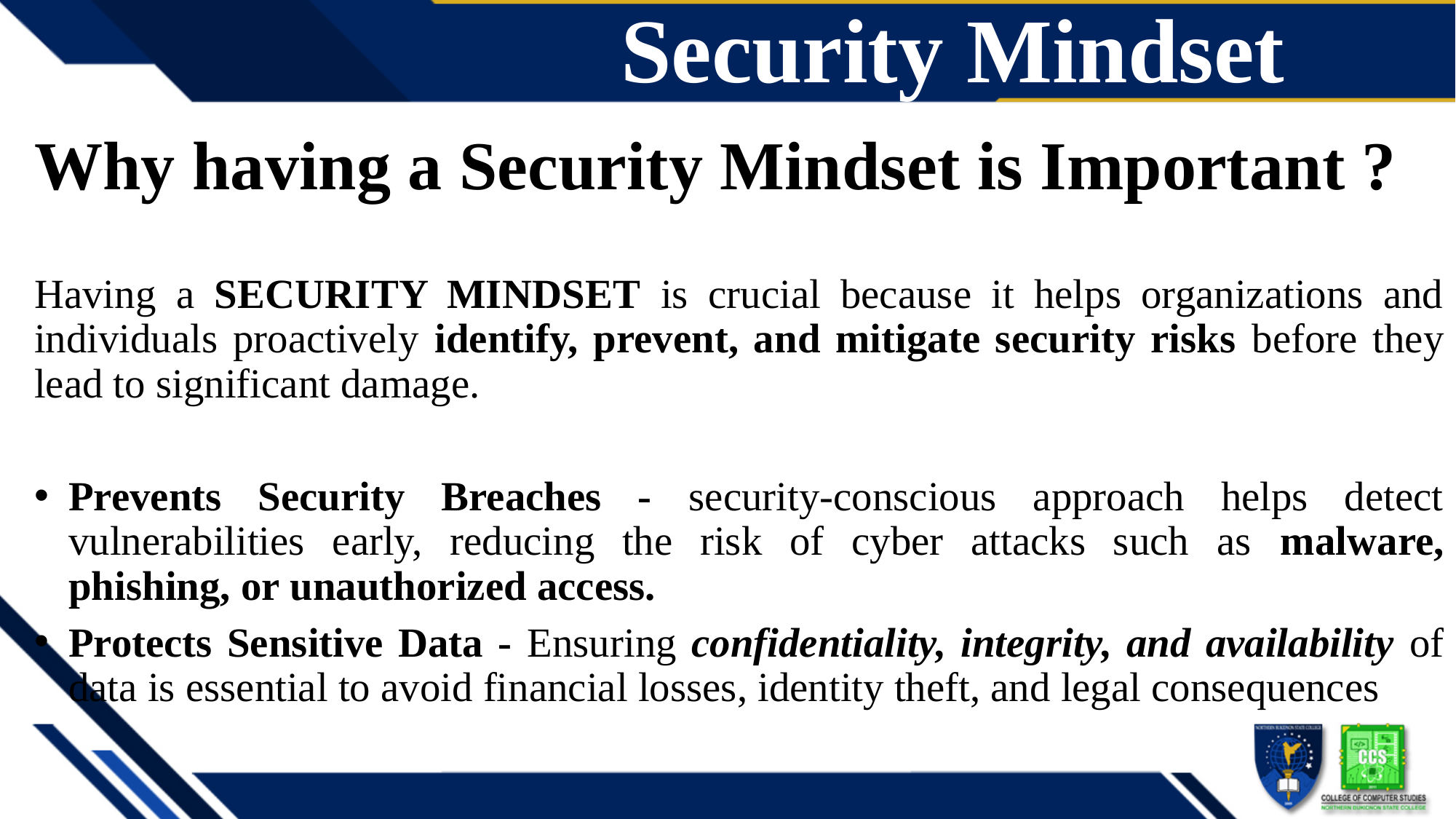

# Security Mindset
Why having a Security Mindset is Important ?

Having a SECURITY MINDSET is crucial because it helps organizations and individuals proactively identify, prevent, and mitigate security risks before they lead to significant damage.

Prevents Security Breaches - security-conscious approach helps detect vulnerabilities early, reducing the risk of cyber attacks such as malware, phishing, or unauthorized access.
Protects Sensitive Data - Ensuring confidentiality, integrity, and availability of data is essential to avoid financial losses, identity theft, and legal consequences